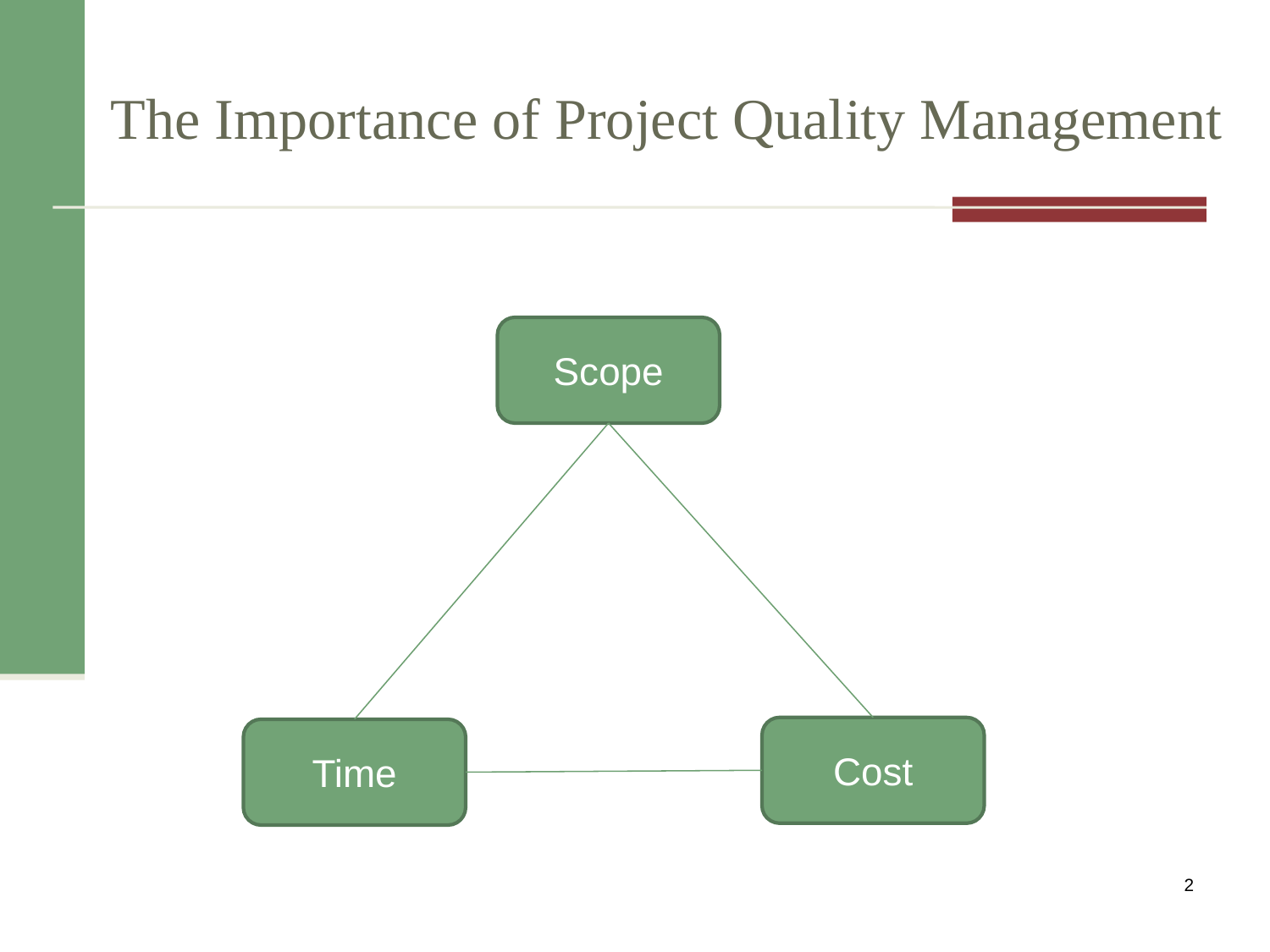

# The Importance of Project Quality Management
Scope
Cost
Time
2